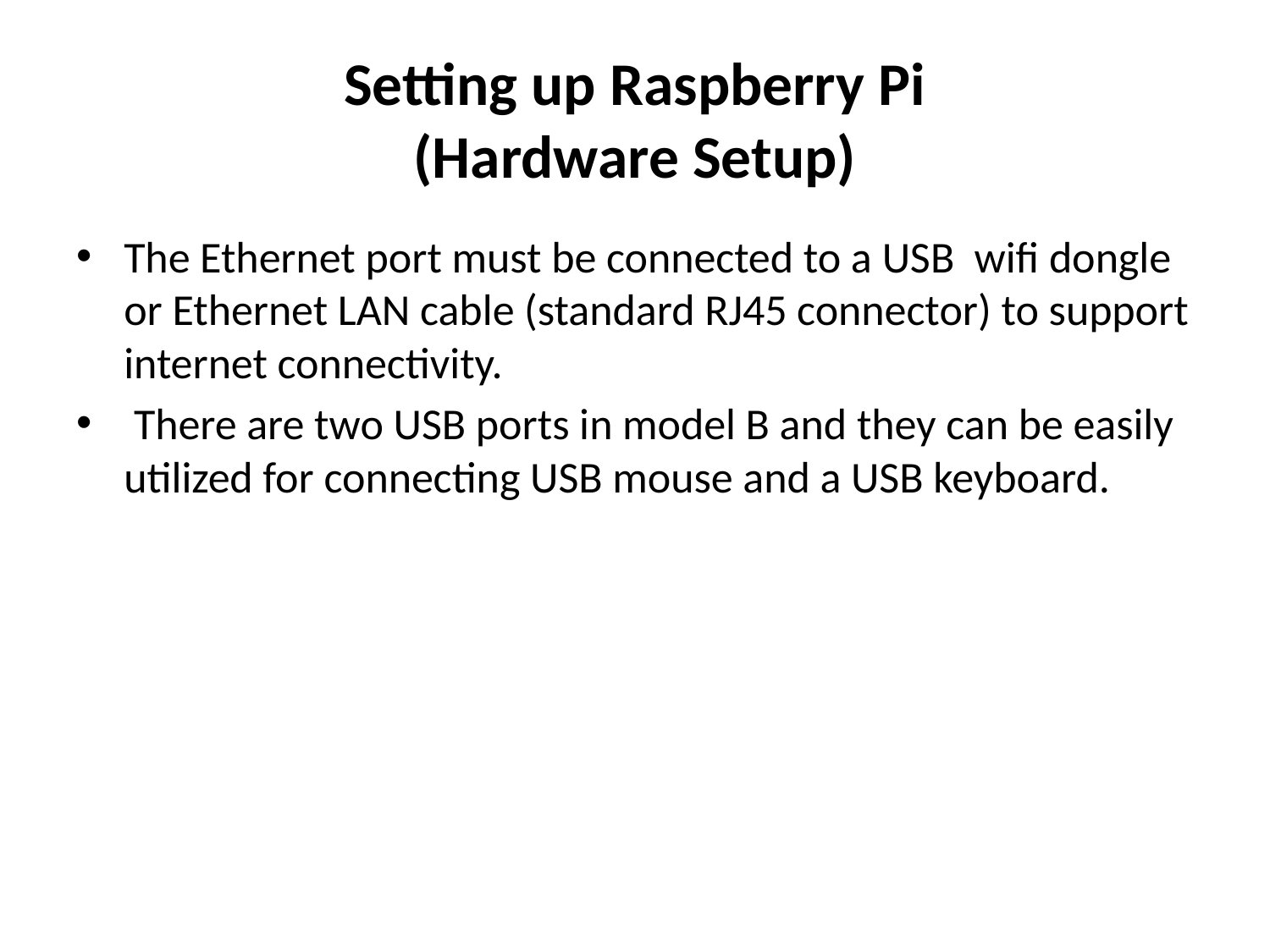

# Setting up Raspberry Pi (Hardware Setup)
The Ethernet port must be connected to a USB  wifi dongle or Ethernet LAN cable (standard RJ45 connector) to support internet connectivity.
 There are two USB ports in model B and they can be easily utilized for connecting USB mouse and a USB keyboard.